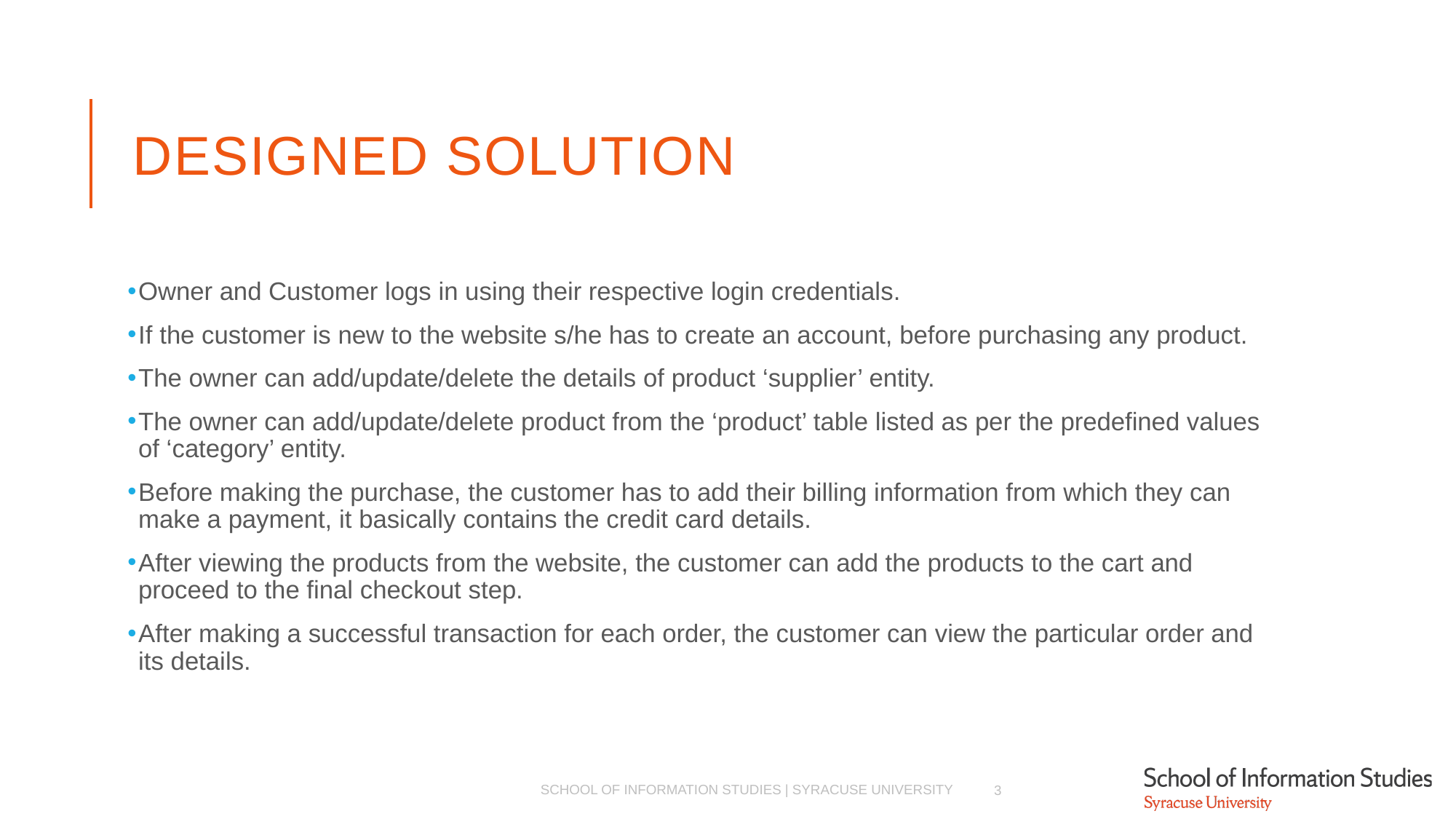

# DESIGNED SOLUTION
Owner and Customer logs in using their respective login credentials.
If the customer is new to the website s/he has to create an account, before purchasing any product.
The owner can add/update/delete the details of product ‘supplier’ entity.
The owner can add/update/delete product from the ‘product’ table listed as per the predefined values of ‘category’ entity.
Before making the purchase, the customer has to add their billing information from which they can make a payment, it basically contains the credit card details.
After viewing the products from the website, the customer can add the products to the cart and proceed to the final checkout step.
After making a successful transaction for each order, the customer can view the particular order and its details.

School of Information Studies | Syracuse University
3